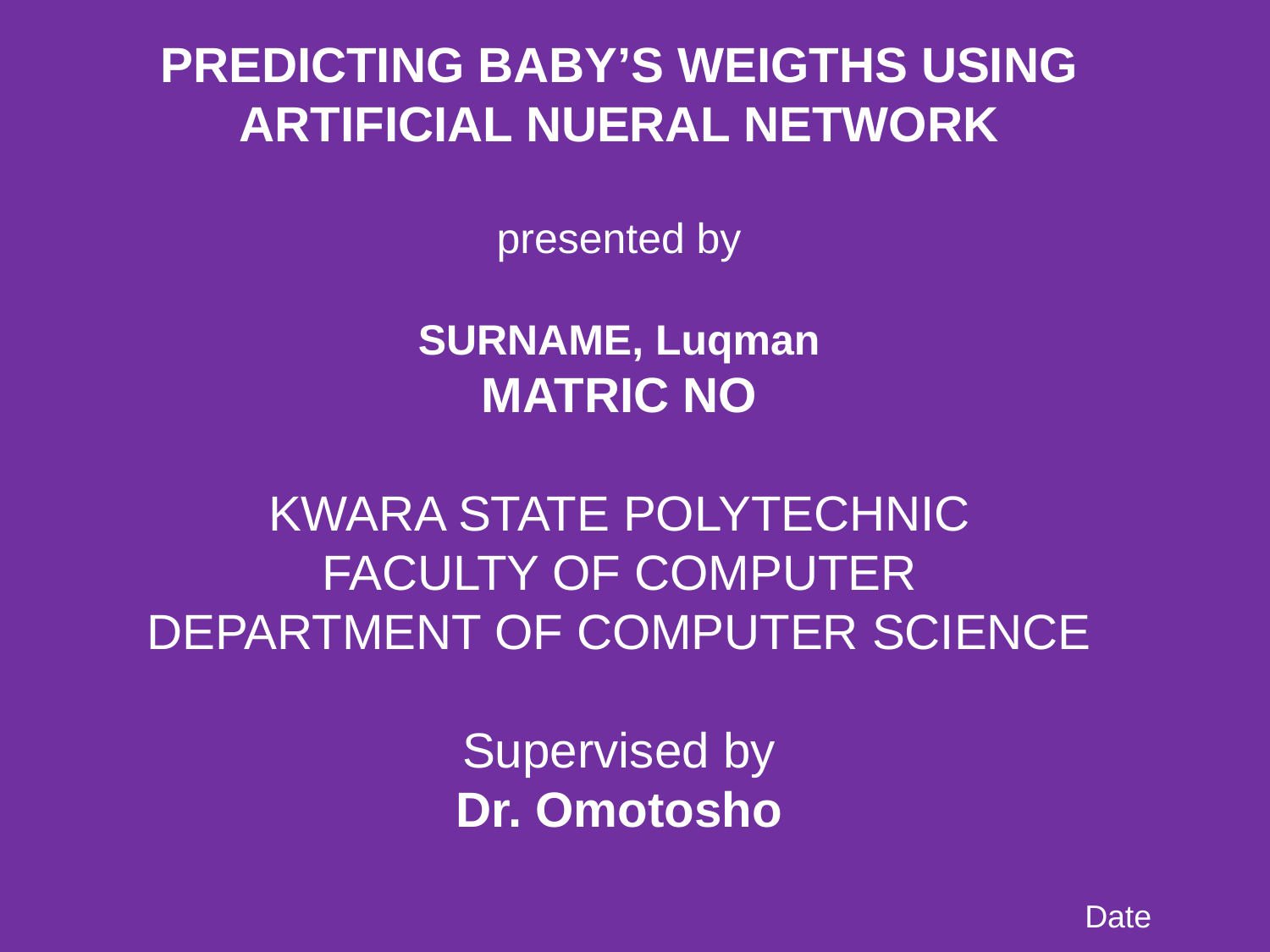

PREDICTING BABY’S WEIGTHS USING ARTIFICIAL NUERAL NETWORK

presented by

SURNAME, Luqman
MATRIC NO

KWARA STATE POLYTECHNIC
FACULTY OF COMPUTER
DEPARTMENT OF COMPUTER SCIENCE

Supervised by
Dr. Omotosho

Date